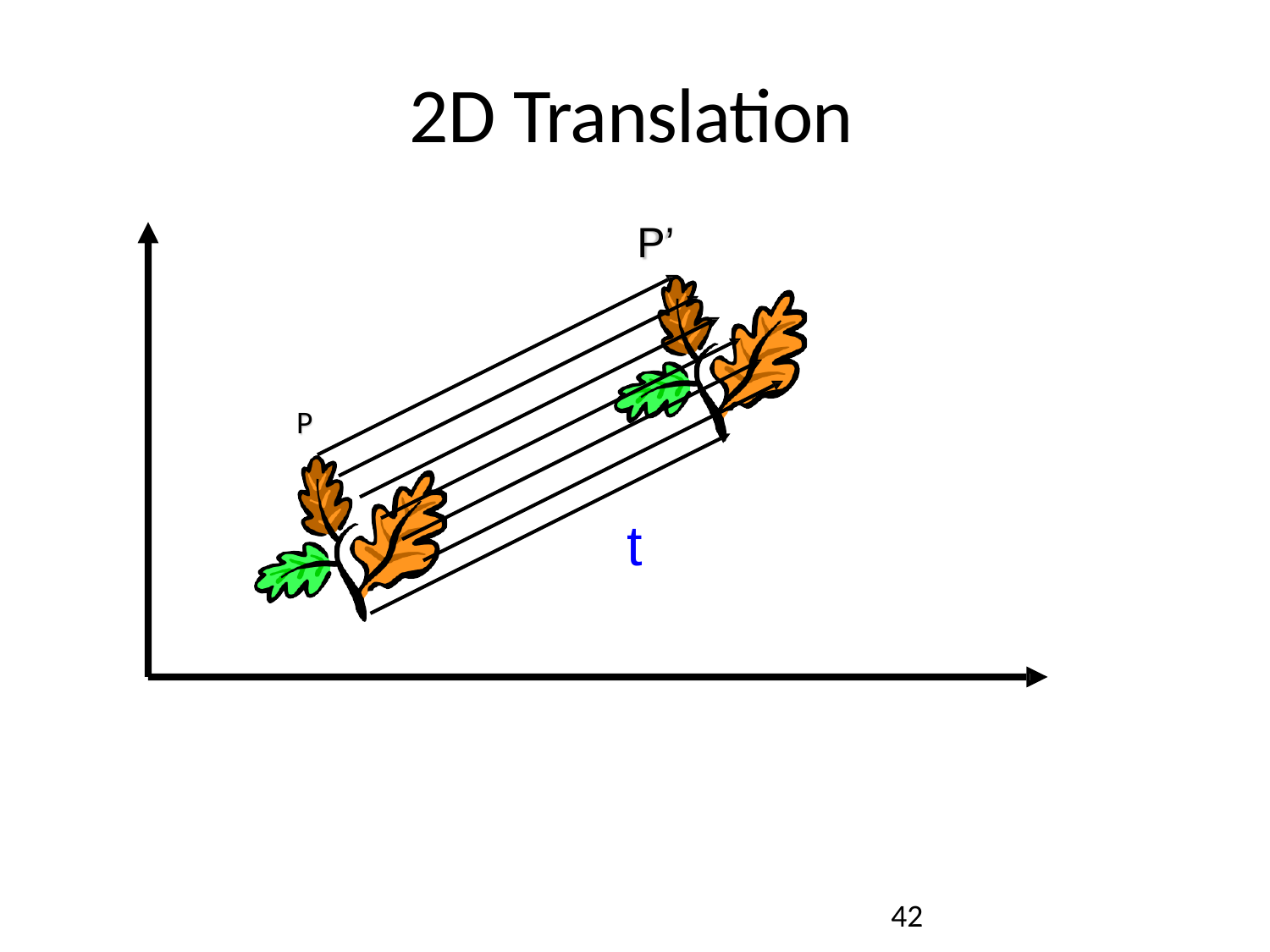

# 2D Translation

P’

P

t

42